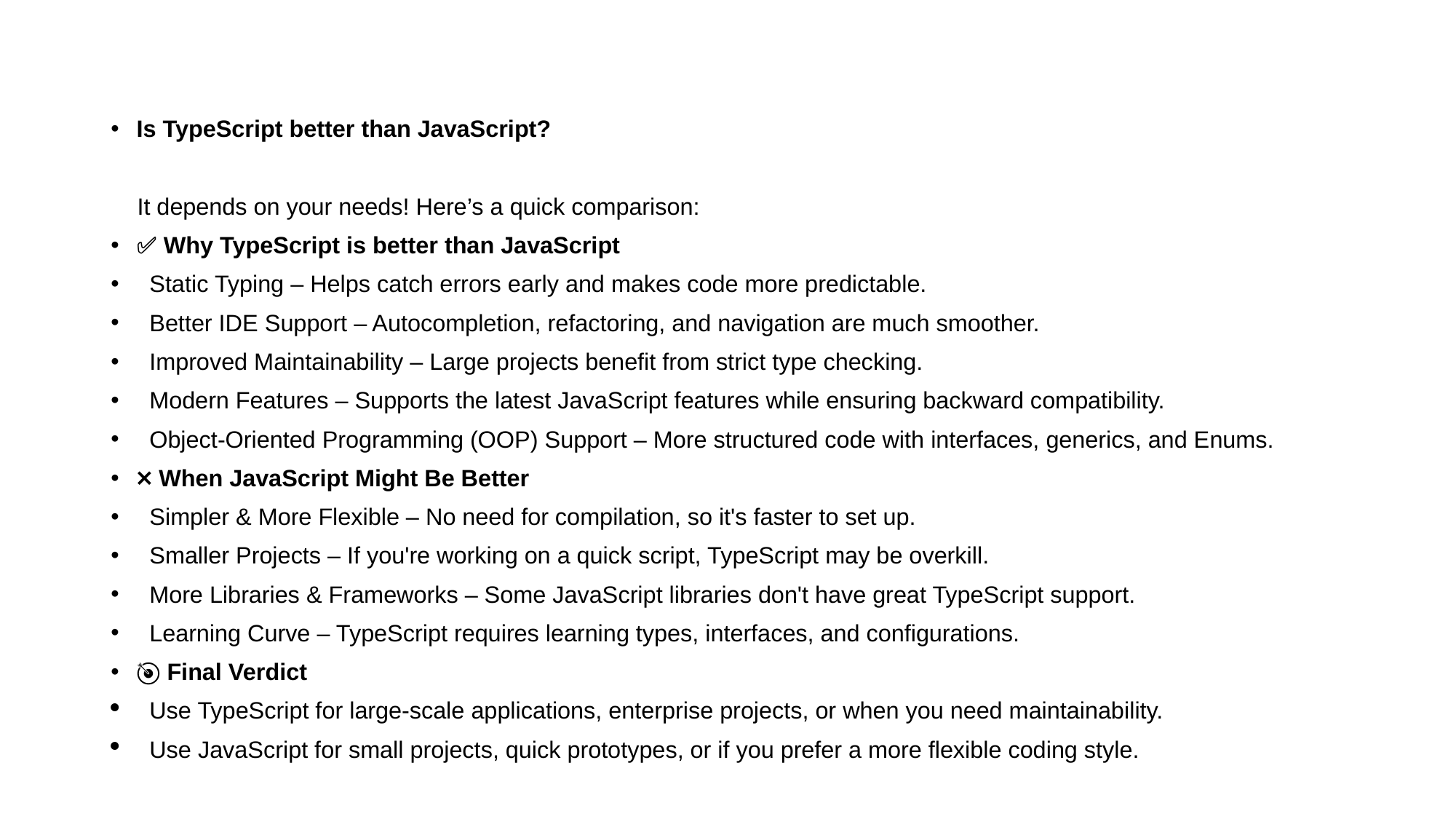

#
Is TypeScript better than JavaScript?

    It depends on your needs! Here’s a quick comparison:
✅ Why TypeScript is better than JavaScript
Static Typing – Helps catch errors early and makes code more predictable.
Better IDE Support – Autocompletion, refactoring, and navigation are much smoother.
Improved Maintainability – Large projects benefit from strict type checking.
Modern Features – Supports the latest JavaScript features while ensuring backward compatibility.
Object-Oriented Programming (OOP) Support – More structured code with interfaces, generics, and Enums.
❌ When JavaScript Might Be Better
Simpler & More Flexible – No need for compilation, so it's faster to set up.
Smaller Projects – If you're working on a quick script, TypeScript may be overkill.
More Libraries & Frameworks – Some JavaScript libraries don't have great TypeScript support.
Learning Curve – TypeScript requires learning types, interfaces, and configurations.
🎯 Final Verdict
Use TypeScript for large-scale applications, enterprise projects, or when you need maintainability.
Use JavaScript for small projects, quick prototypes, or if you prefer a more flexible coding style.